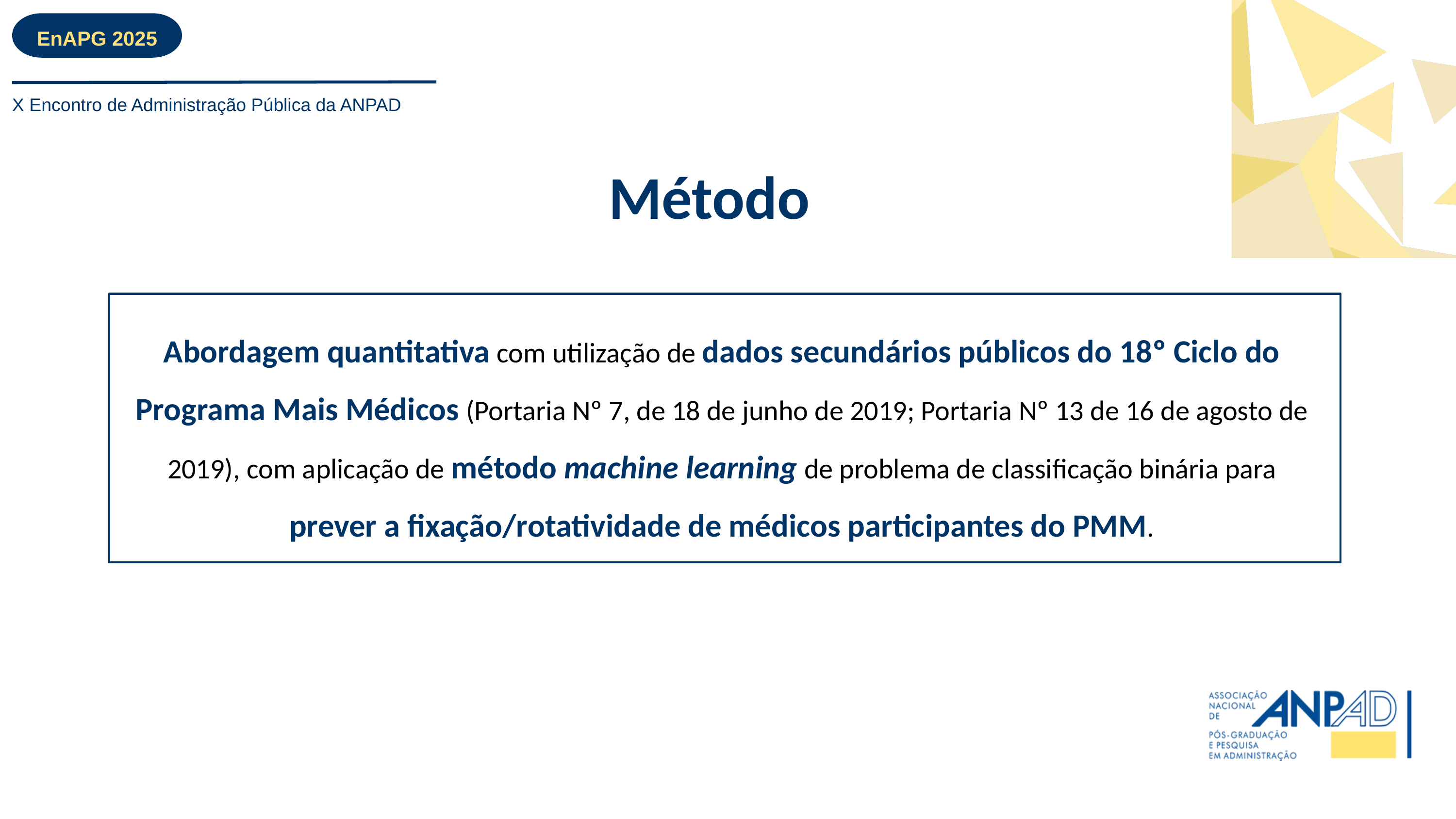

EnAPG 2025

X Encontro de Administração Pública da ANPAD
Método

Abordagem quantitativa com utilização de dados secundários públicos do 18º Ciclo do Programa Mais Médicos (Portaria Nº 7, de 18 de junho de 2019; Portaria Nº 13 de 16 de agosto de 2019), com aplicação de método machine learning de problema de classificação binária para prever a fixação/rotatividade de médicos participantes do PMM.